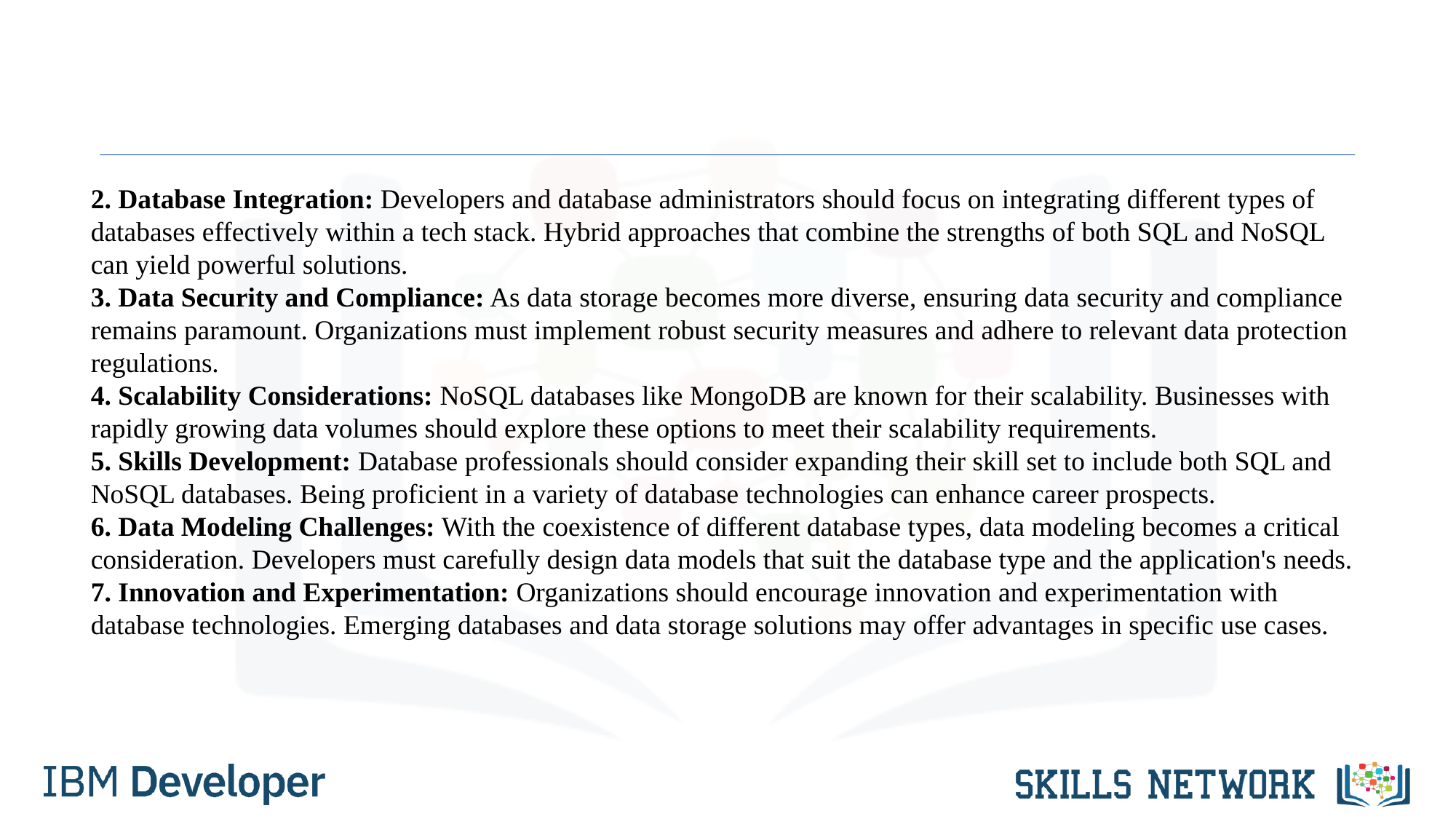

2. Database Integration: Developers and database administrators should focus on integrating different types of databases effectively within a tech stack. Hybrid approaches that combine the strengths of both SQL and NoSQL can yield powerful solutions.
3. Data Security and Compliance: As data storage becomes more diverse, ensuring data security and compliance remains paramount. Organizations must implement robust security measures and adhere to relevant data protection regulations.
4. Scalability Considerations: NoSQL databases like MongoDB are known for their scalability. Businesses with rapidly growing data volumes should explore these options to meet their scalability requirements.
5. Skills Development: Database professionals should consider expanding their skill set to include both SQL and NoSQL databases. Being proficient in a variety of database technologies can enhance career prospects.
6. Data Modeling Challenges: With the coexistence of different database types, data modeling becomes a critical consideration. Developers must carefully design data models that suit the database type and the application's needs.
7. Innovation and Experimentation: Organizations should encourage innovation and experimentation with database technologies. Emerging databases and data storage solutions may offer advantages in specific use cases.